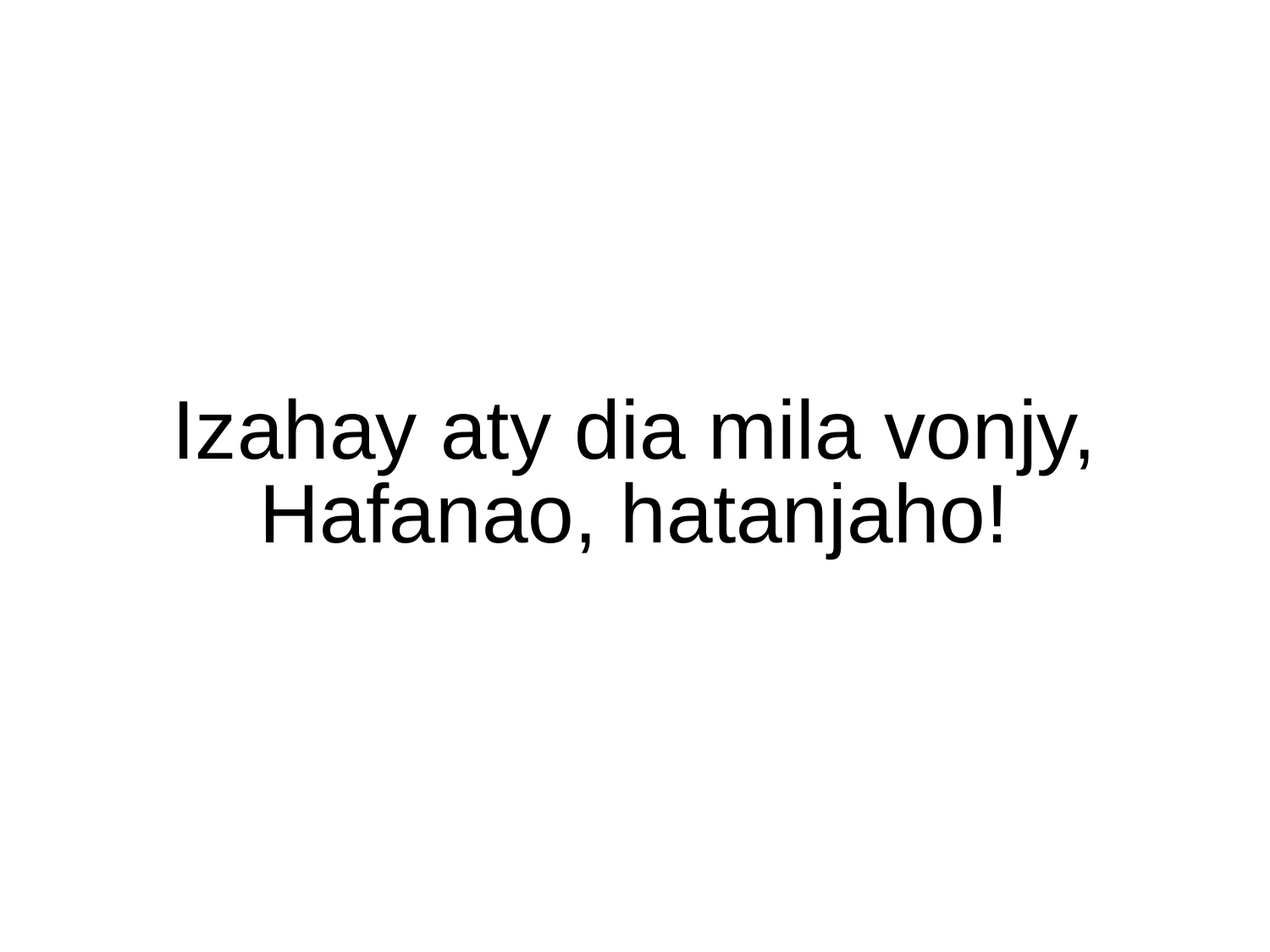

Izahay aty dia mila vonjy,
Hafanao, hatanjaho!